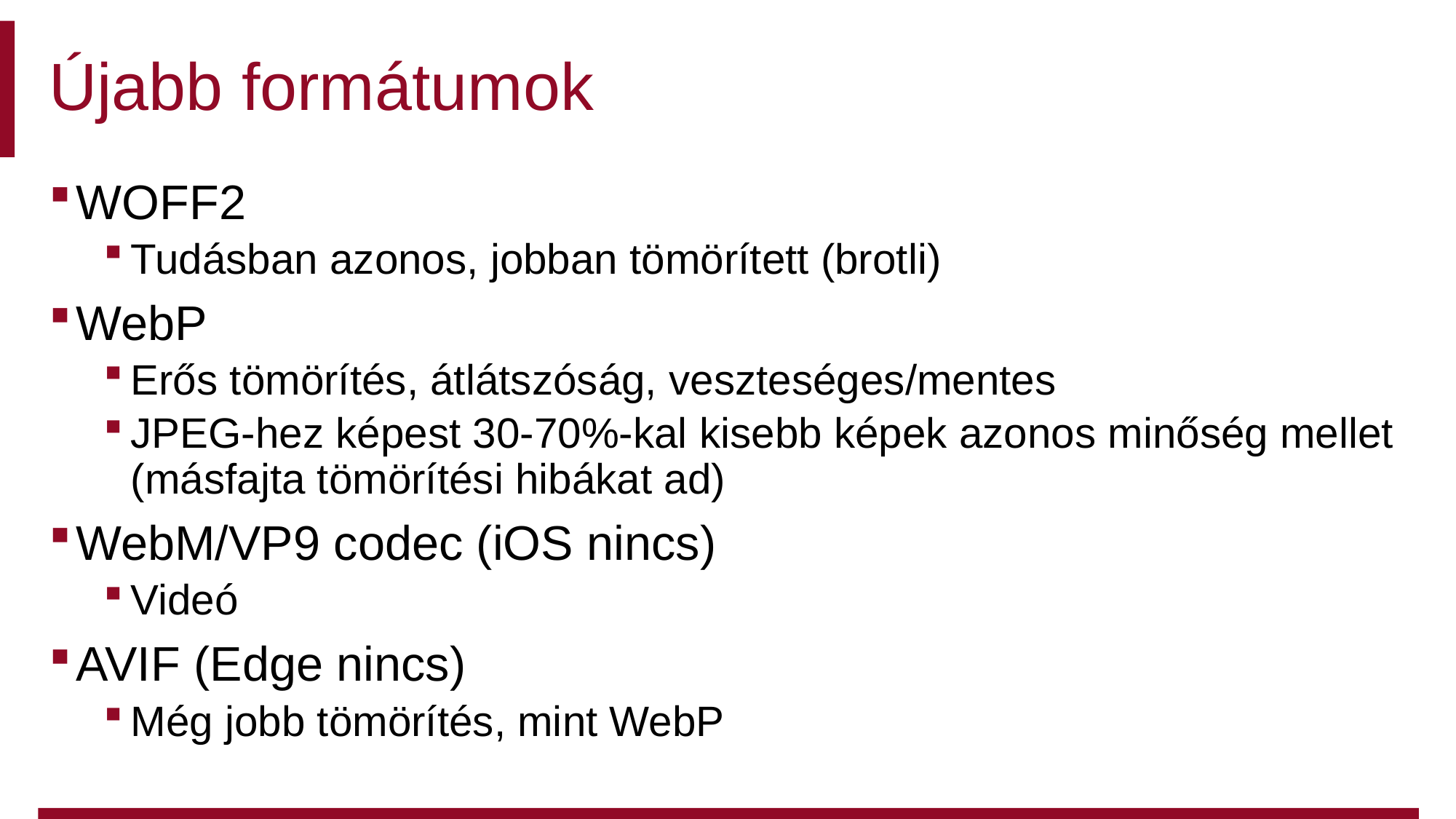

# Újabb formátumok
WOFF2
Tudásban azonos, jobban tömörített (brotli)
WebP
Erős tömörítés, átlátszóság, veszteséges/mentes
JPEG-hez képest 30-70%-kal kisebb képek azonos minőség mellet (másfajta tömörítési hibákat ad)
WebM/VP9 codec (iOS nincs)
Videó
AVIF (Edge nincs)
Még jobb tömörítés, mint WebP